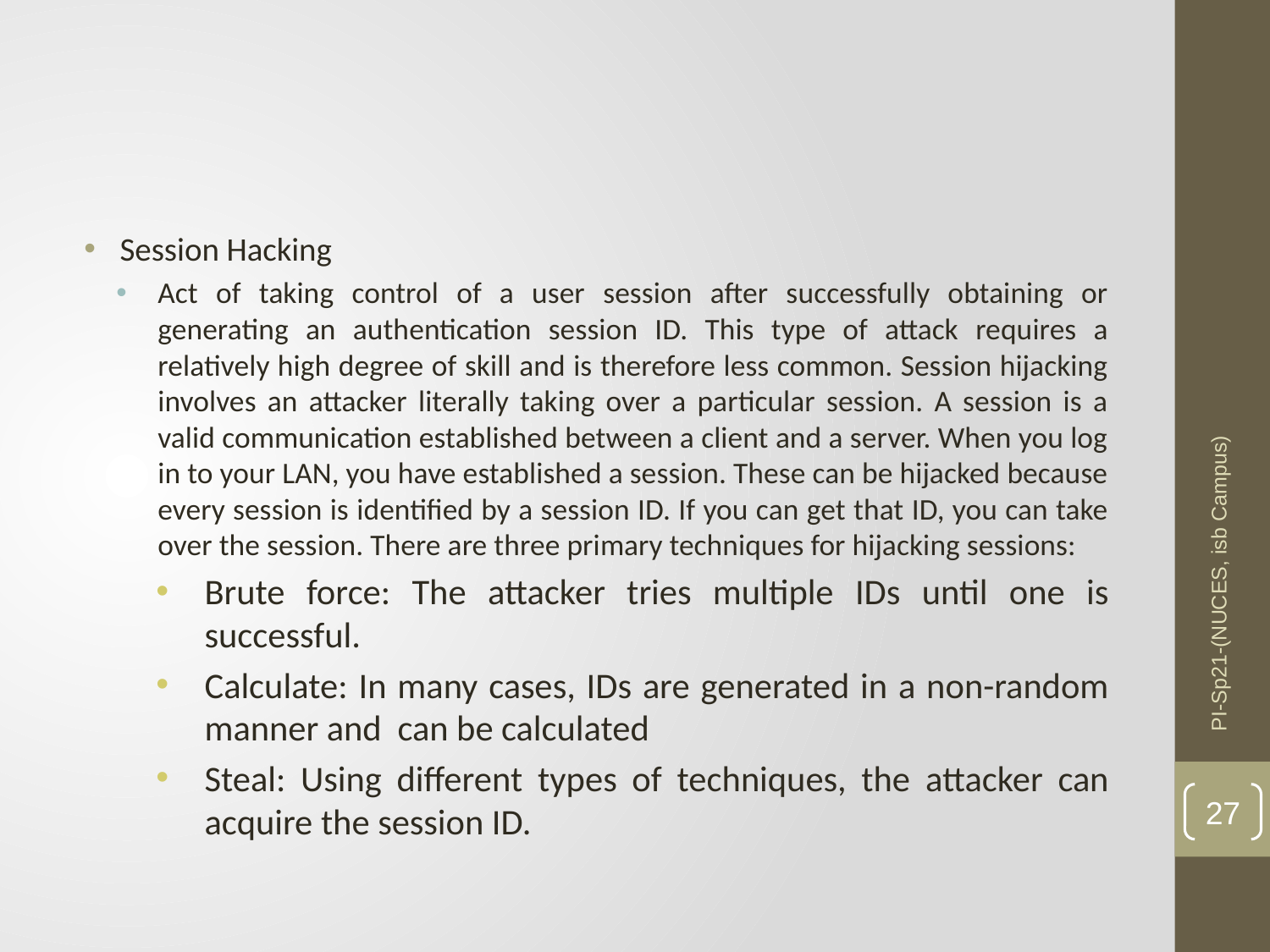

#
Session Hacking
Act of taking control of a user session after successfully obtaining or generating an authentication session ID. This type of attack requires a relatively high degree of skill and is therefore less common. Session hijacking involves an attacker literally taking over a particular session. A session is a valid communication established between a client and a server. When you log in to your LAN, you have established a session. These can be hijacked because every session is identified by a session ID. If you can get that ID, you can take over the session. There are three primary techniques for hijacking sessions:
Brute force: The attacker tries multiple IDs until one is successful.
Calculate: In many cases, IDs are generated in a non-random manner and  can be calculated
Steal: Using different types of techniques, the attacker can acquire the session ID.
PI-Sp21-(NUCES, isb Campus)
27